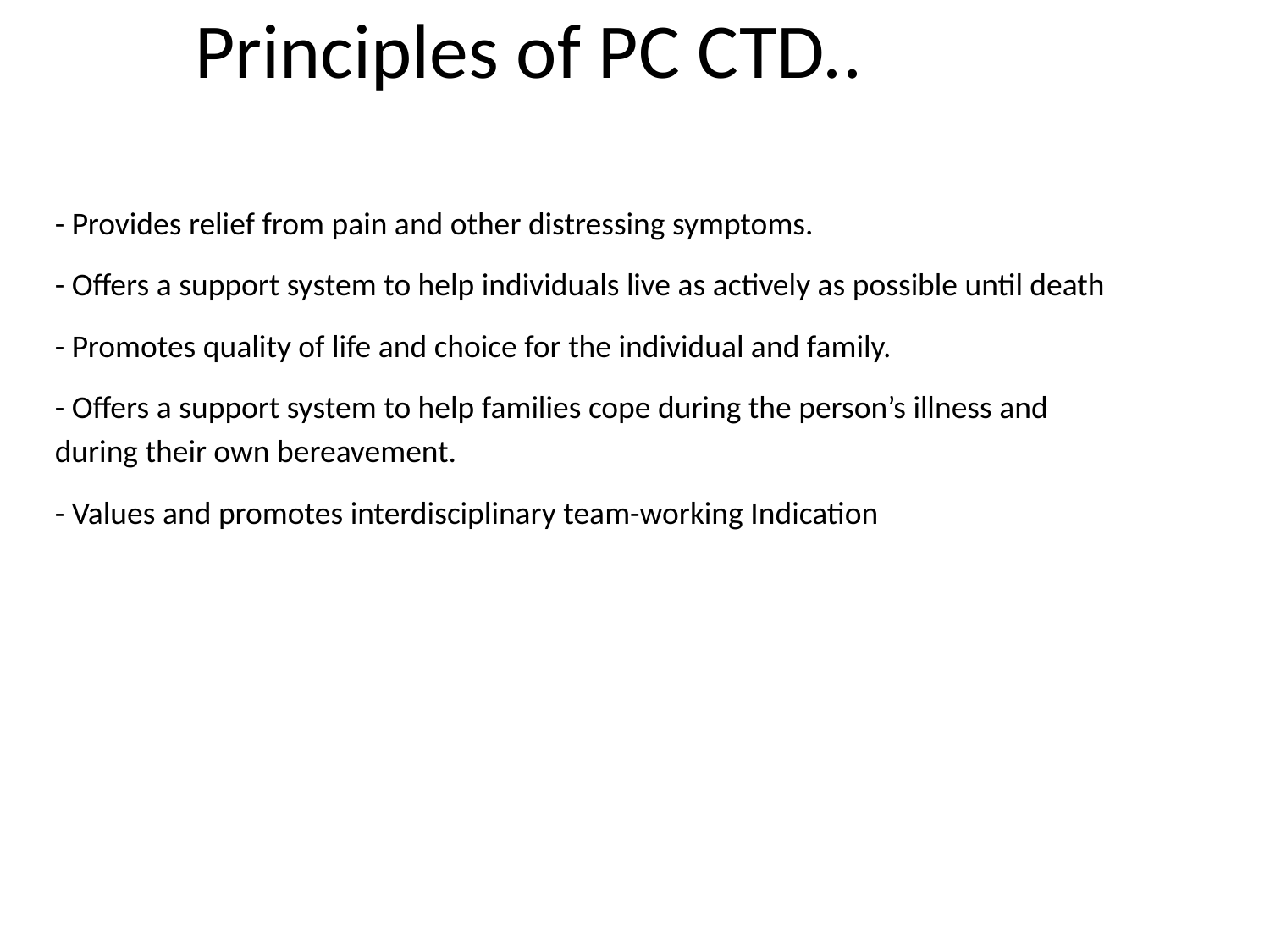

# Principles of PC CTD..
- Provides relief from pain and other distressing symptoms.
- Offers a support system to help individuals live as actively as possible until death
- Promotes quality of life and choice for the individual and family.
- Offers a support system to help families cope during the person’s illness and during their own bereavement.
- Values and promotes interdisciplinary team-working Indication